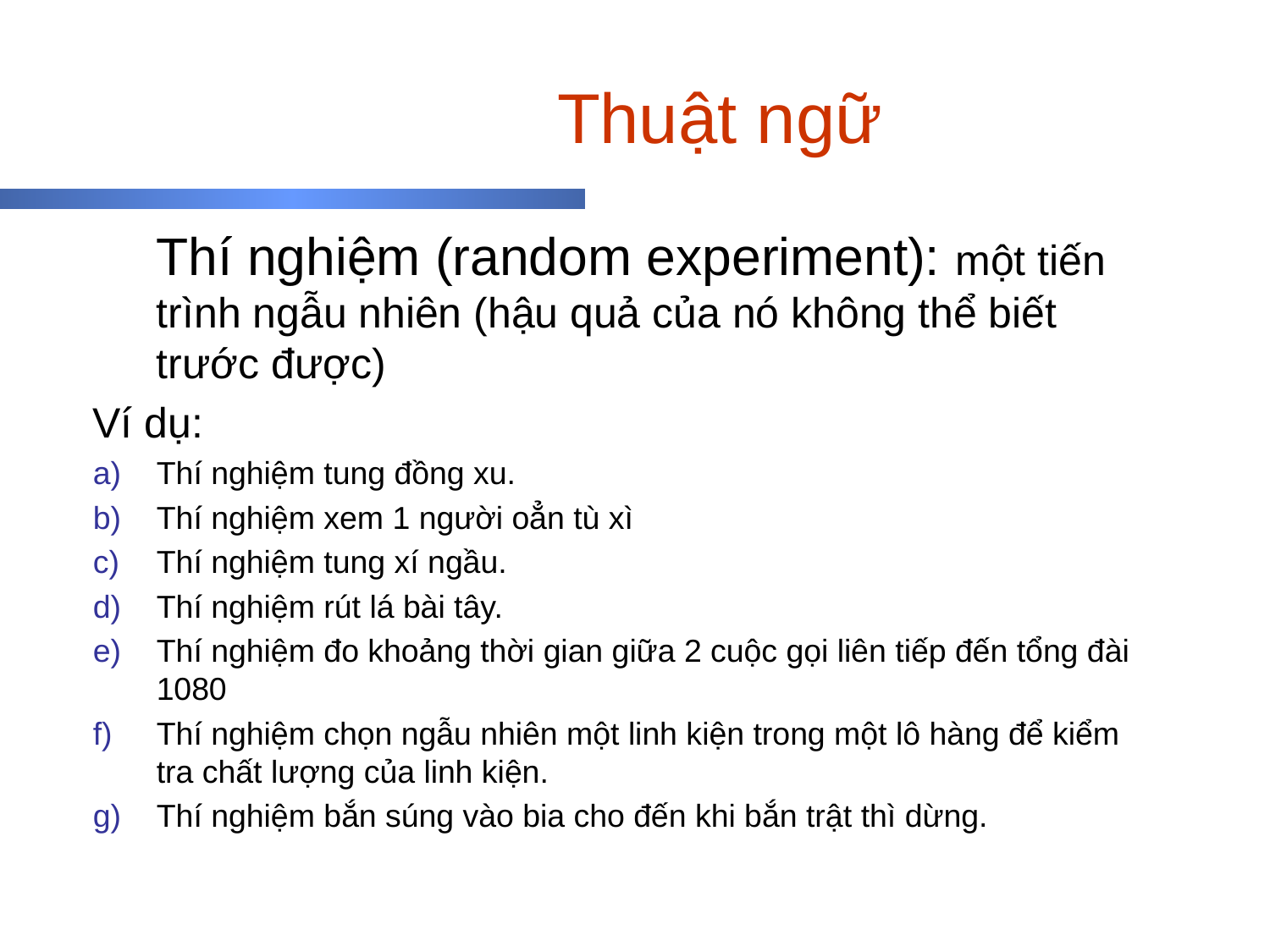

# Thuật ngữ
Thí nghiệm (random experiment): một tiến trình ngẫu nhiên (hậu quả của nó không thể biết trước được)
Ví dụ:
Thí nghiệm tung đồng xu.
Thí nghiệm xem 1 người oẳn tù xì
Thí nghiệm tung xí ngầu.
Thí nghiệm rút lá bài tây.
Thí nghiệm đo khoảng thời gian giữa 2 cuộc gọi liên tiếp đến tổng đài 1080
Thí nghiệm chọn ngẫu nhiên một linh kiện trong một lô hàng để kiểm tra chất lượng của linh kiện.
Thí nghiệm bắn súng vào bia cho đến khi bắn trật thì dừng.